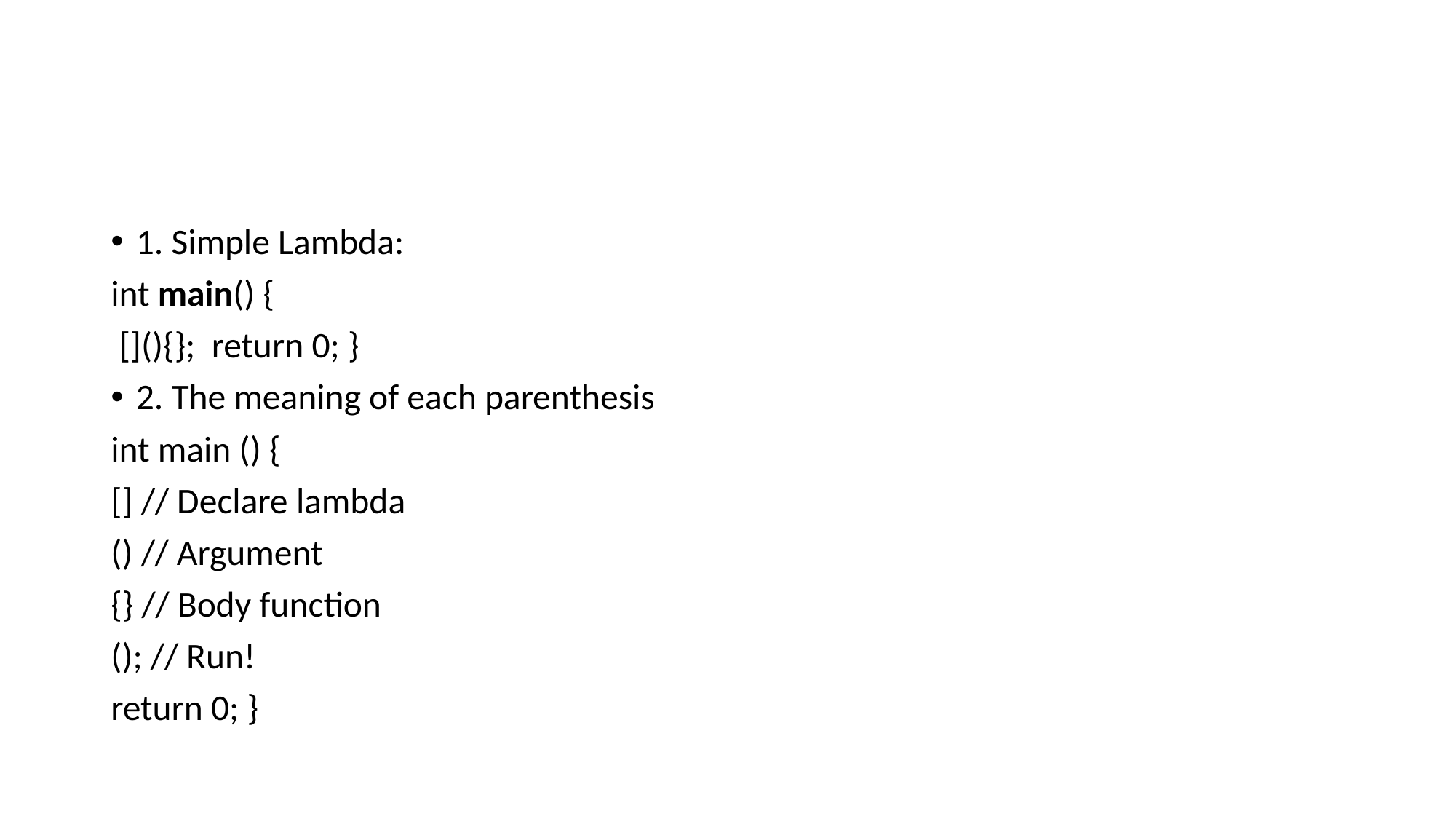

#
1. Simple Lambda:
int main() {
 [](){};  return 0; }
2. The meaning of each parenthesis
int main () {
[] // Declare lambda
() // Argument
{} // Body function
(); // Run!
return 0; }